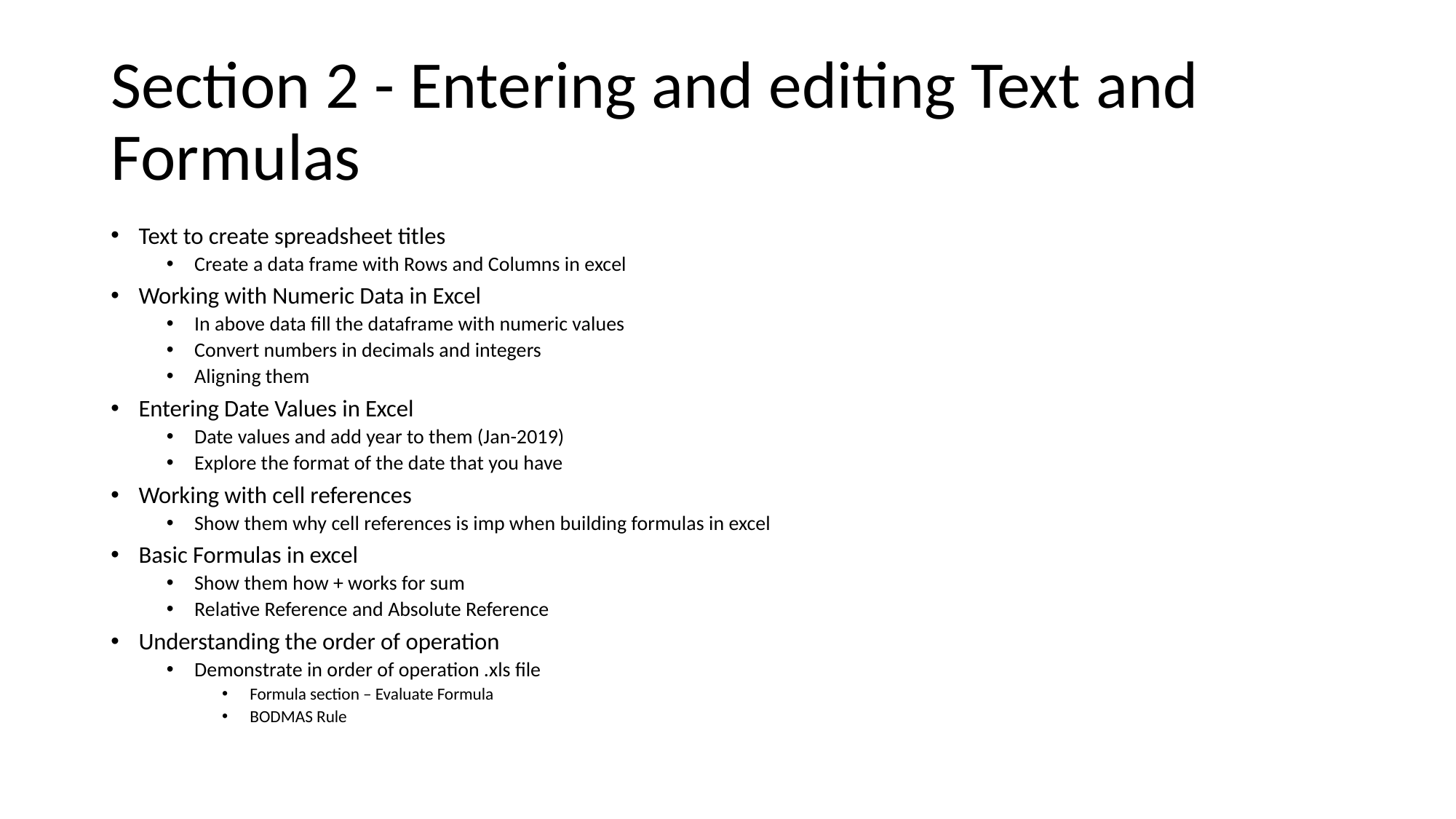

# Section 2 - Entering and editing Text and Formulas
Text to create spreadsheet titles
Create a data frame with Rows and Columns in excel
Working with Numeric Data in Excel
In above data fill the dataframe with numeric values
Convert numbers in decimals and integers
Aligning them
Entering Date Values in Excel
Date values and add year to them (Jan-2019)
Explore the format of the date that you have
Working with cell references
Show them why cell references is imp when building formulas in excel
Basic Formulas in excel
Show them how + works for sum
Relative Reference and Absolute Reference
Understanding the order of operation
Demonstrate in order of operation .xls file
Formula section – Evaluate Formula
BODMAS Rule